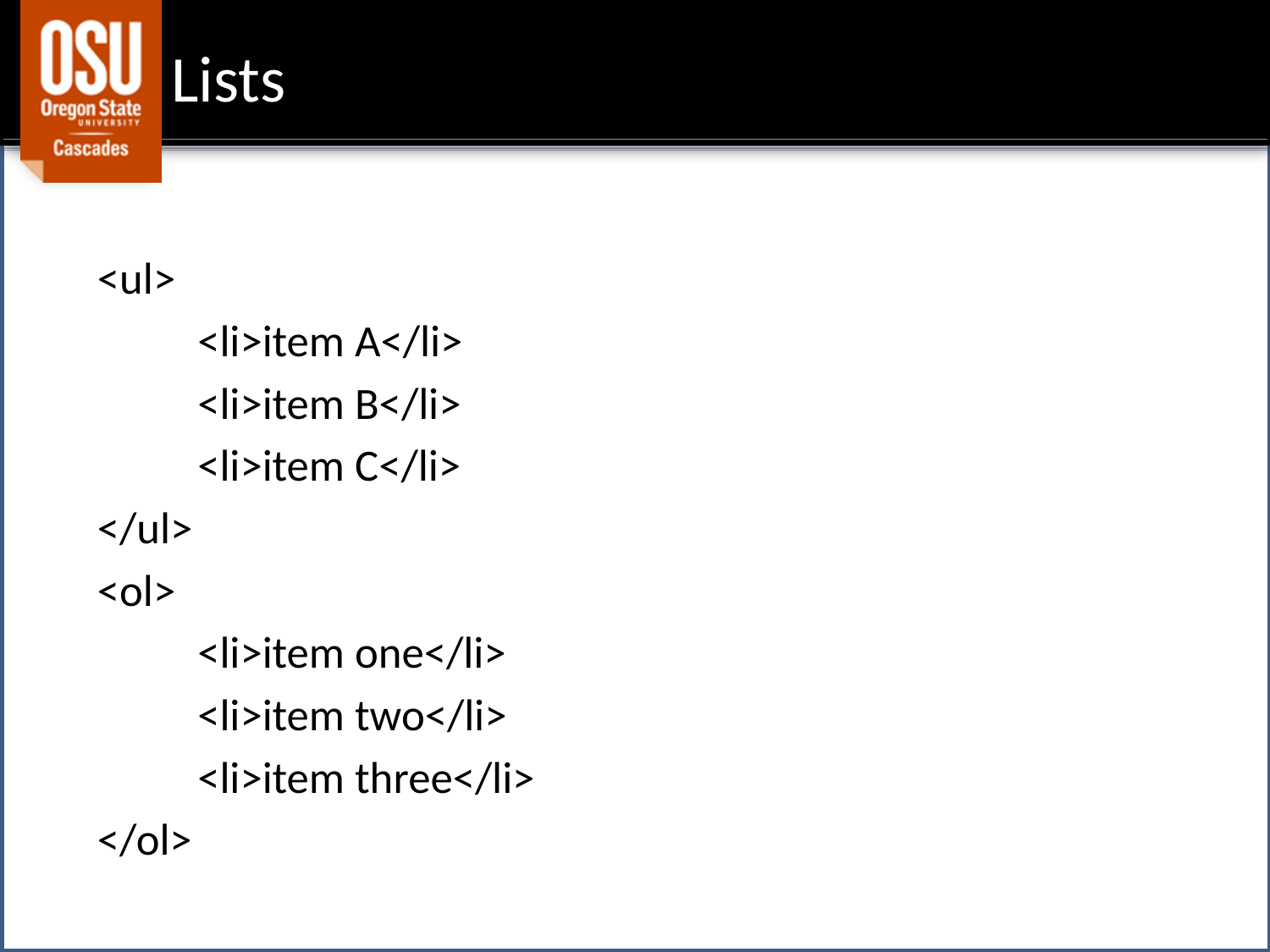

# Lists
<ul>
	<li>item A</li>
	<li>item B</li>
	<li>item C</li>
</ul>
<ol>
	<li>item one</li>
	<li>item two</li>
	<li>item three</li>
</ol>